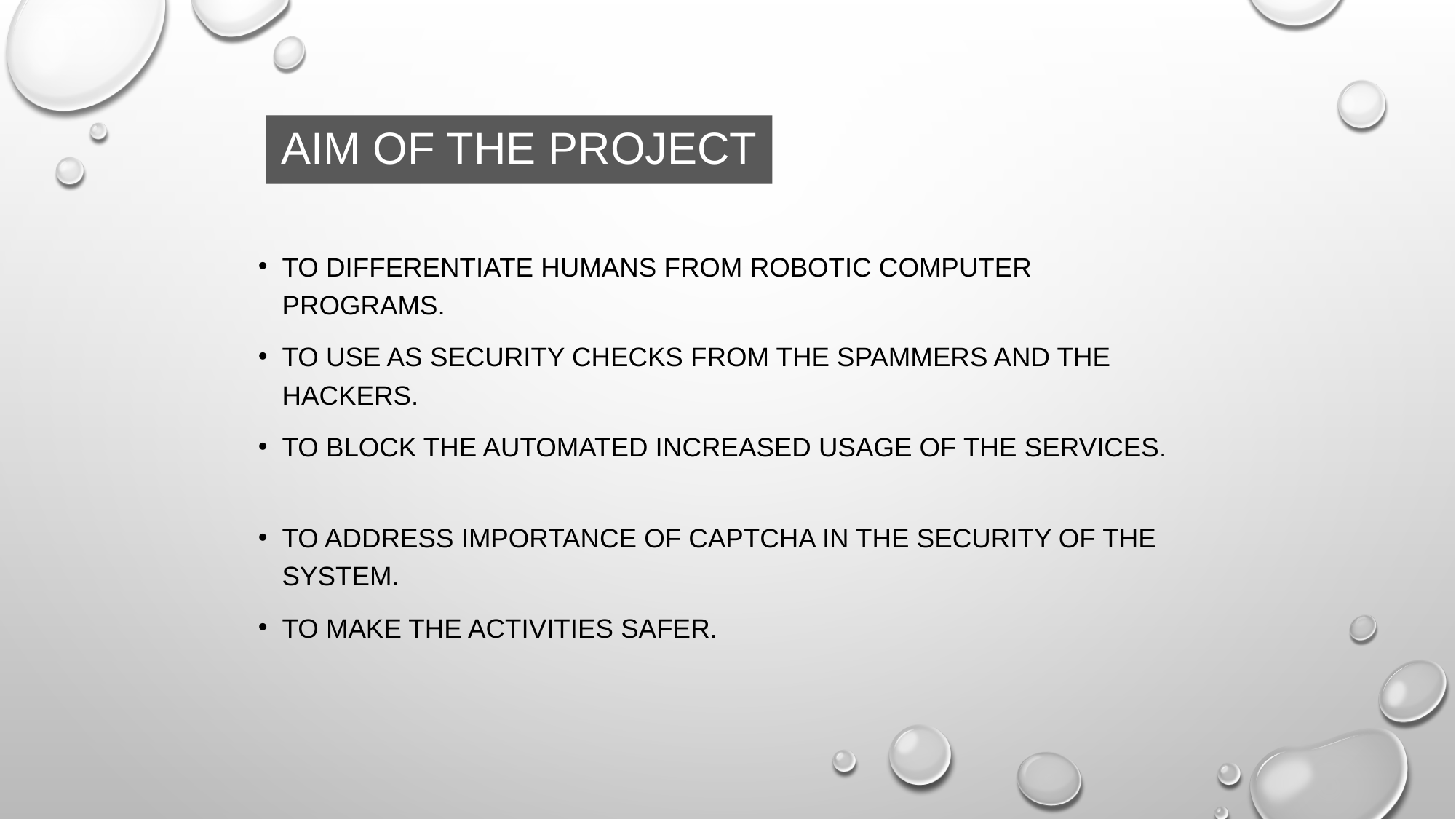

# Aim of the Project
To differentiate humans from robotic computer programs.
To use as security checks from the spammers and the hackers.
To block the automated increased usage of the services.
To address importance of captcha in the security of the system.
To make the activities safer.